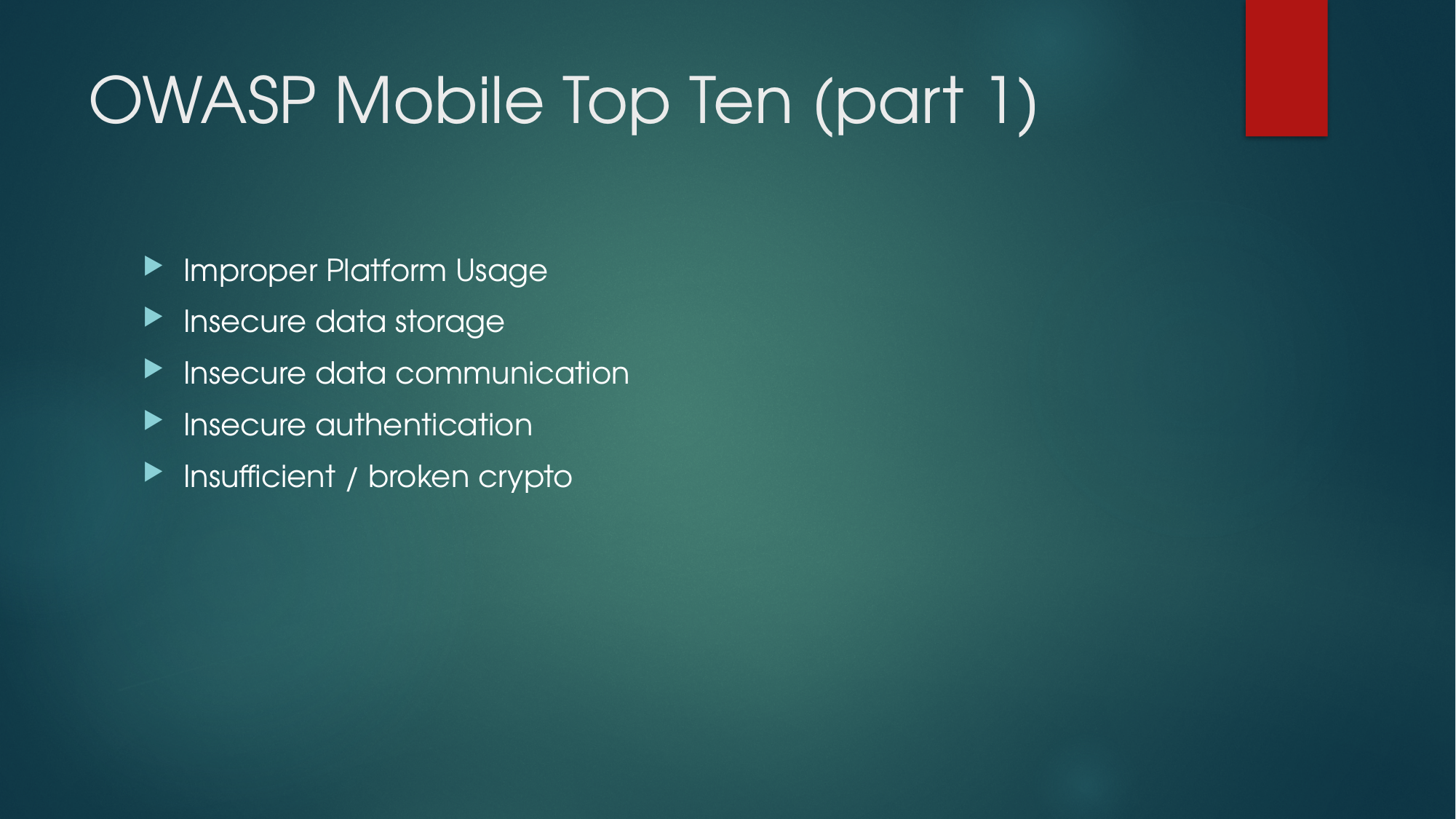

# OWASP Mobile Top Ten (part 1)
Improper Platform Usage
Insecure data storage
Insecure data communication
Insecure authentication
Insufficient / broken crypto